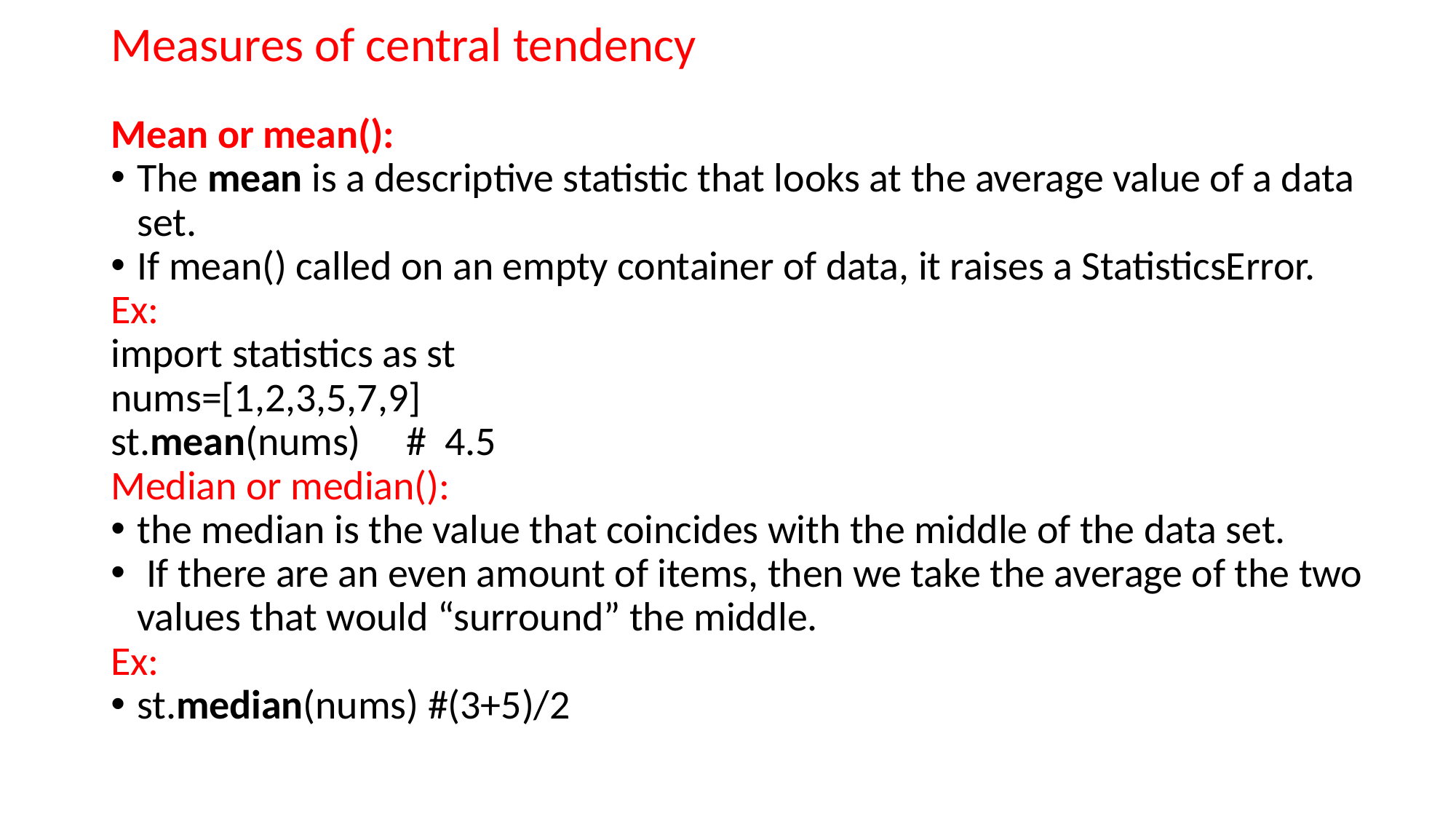

# Measures of central tendency
Mean or mean():
The mean is a descriptive statistic that looks at the average value of a data set.
If mean() called on an empty container of data, it raises a StatisticsError.
Ex:
import statistics as st
nums=[1,2,3,5,7,9]
st.mean(nums)     #  4.5
Median or median():
the median is the value that coincides with the middle of the data set.
 If there are an even amount of items, then we take the average of the two values that would “surround” the middle.
Ex:
st.median(nums) #(3+5)/2